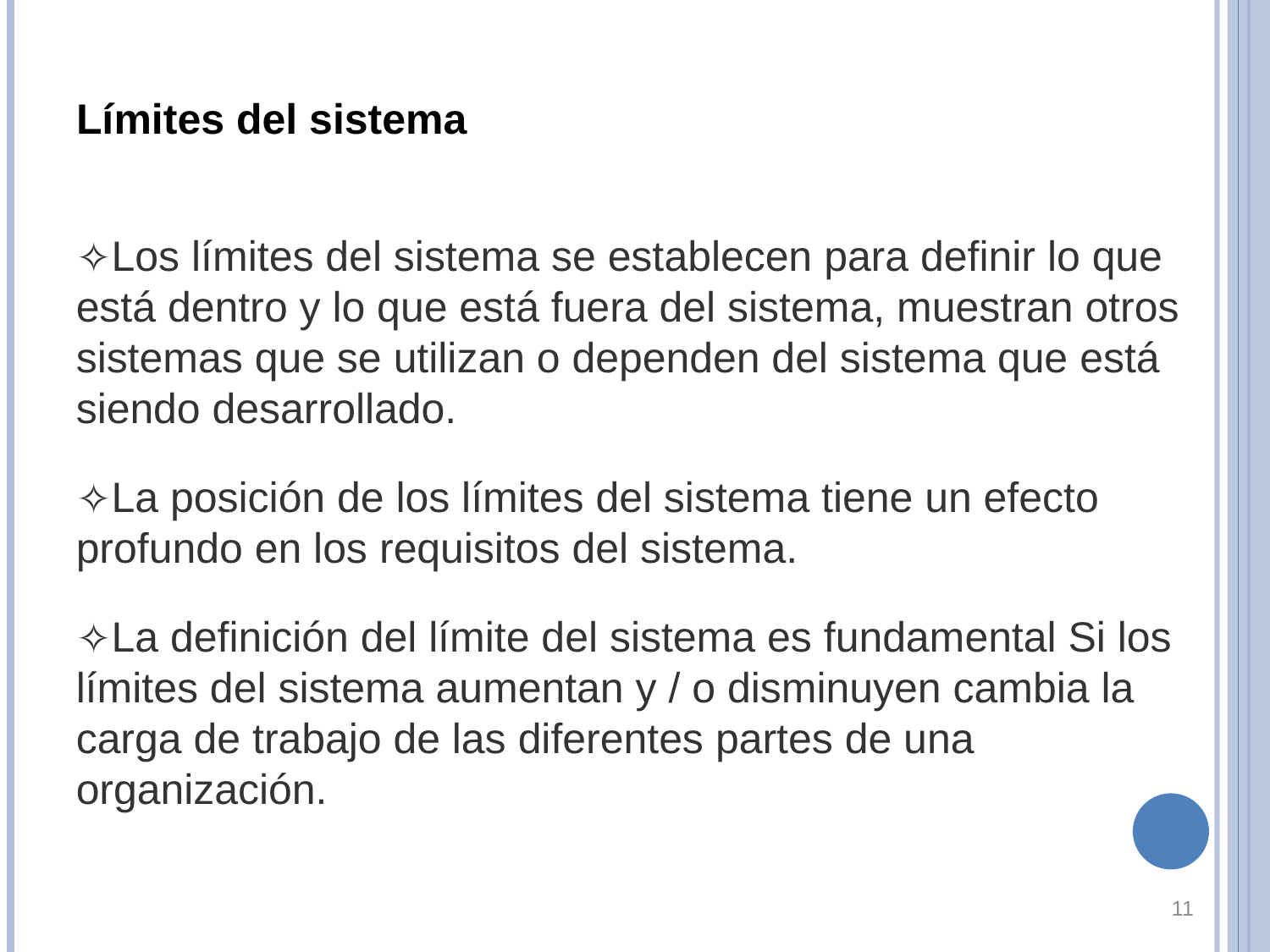

Límites del sistema
Los límites del sistema se establecen para definir lo que está dentro y lo que está fuera del sistema, muestran otros sistemas que se utilizan o dependen del sistema que está siendo desarrollado.

La posición de los límites del sistema tiene un efecto profundo en los requisitos del sistema.

La definición del límite del sistema es fundamental Si los límites del sistema aumentan y / o disminuyen cambia la carga de trabajo de las diferentes partes de una organización.
11